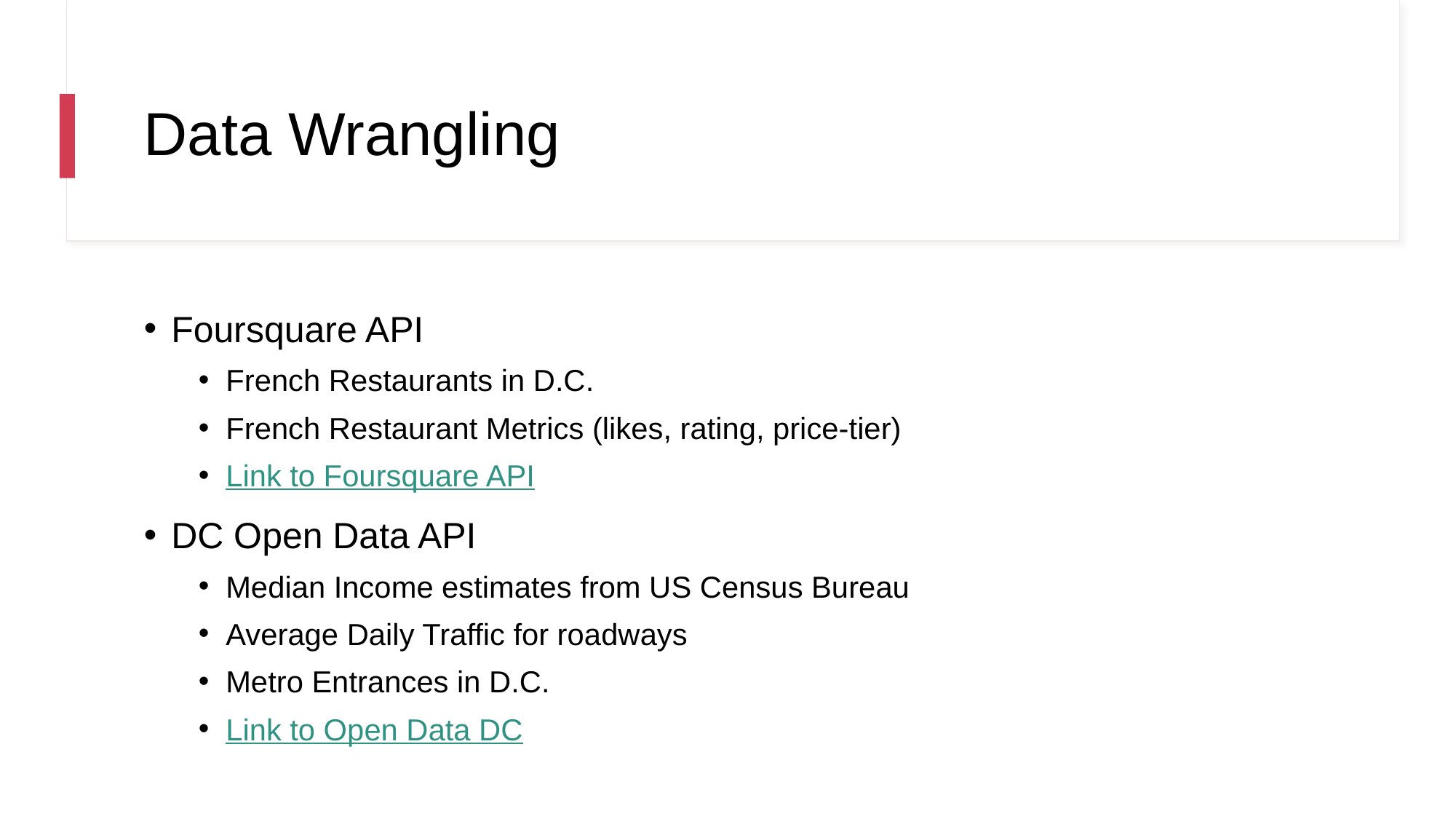

# Data Wrangling
Foursquare API
French Restaurants in D.C.
French Restaurant Metrics (likes, rating, price-tier)
Link to Foursquare API
DC Open Data API
Median Income estimates from US Census Bureau
Average Daily Traffic for roadways
Metro Entrances in D.C.
Link to Open Data DC